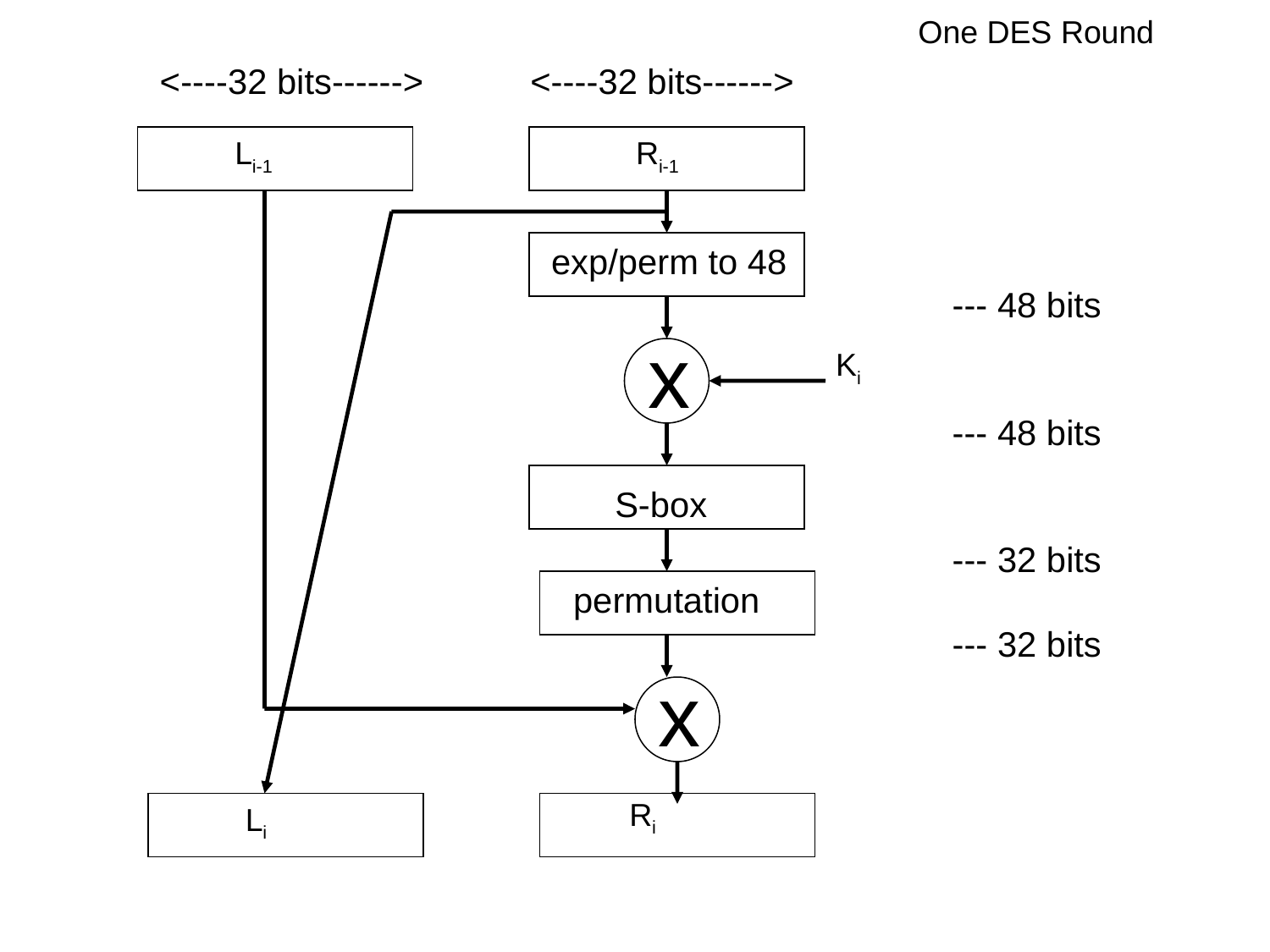

One DES Round
<----32 bits------>
<----32 bits------>

Li-1

Ri-1

 exp/perm to 48
--- 48 bits

--- 48 bits

--- 32 bits

--- 32 bits

x

Ki

 S-box

permutation

x

Ri

Li